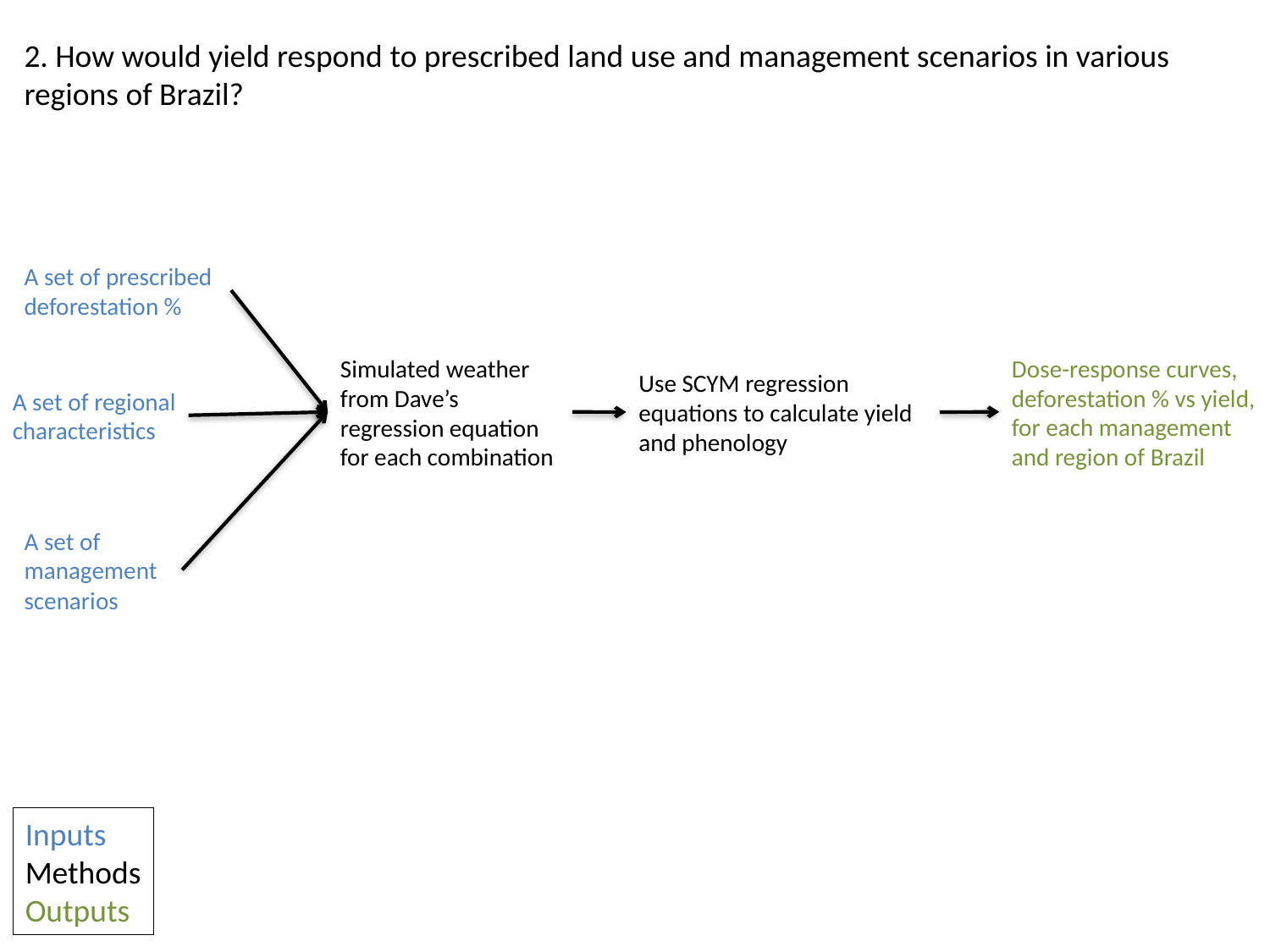

2. How would yield respond to prescribed land use and management scenarios in various regions of Brazil?
A set of prescribed deforestation %
Dose-response curves, deforestation % vs yield, for each management and region of Brazil
Simulated weather from Dave’s regression equation for each combination
Use SCYM regression equations to calculate yield and phenology
A set of regional characteristics
A set of management scenarios
Inputs
Methods
Outputs